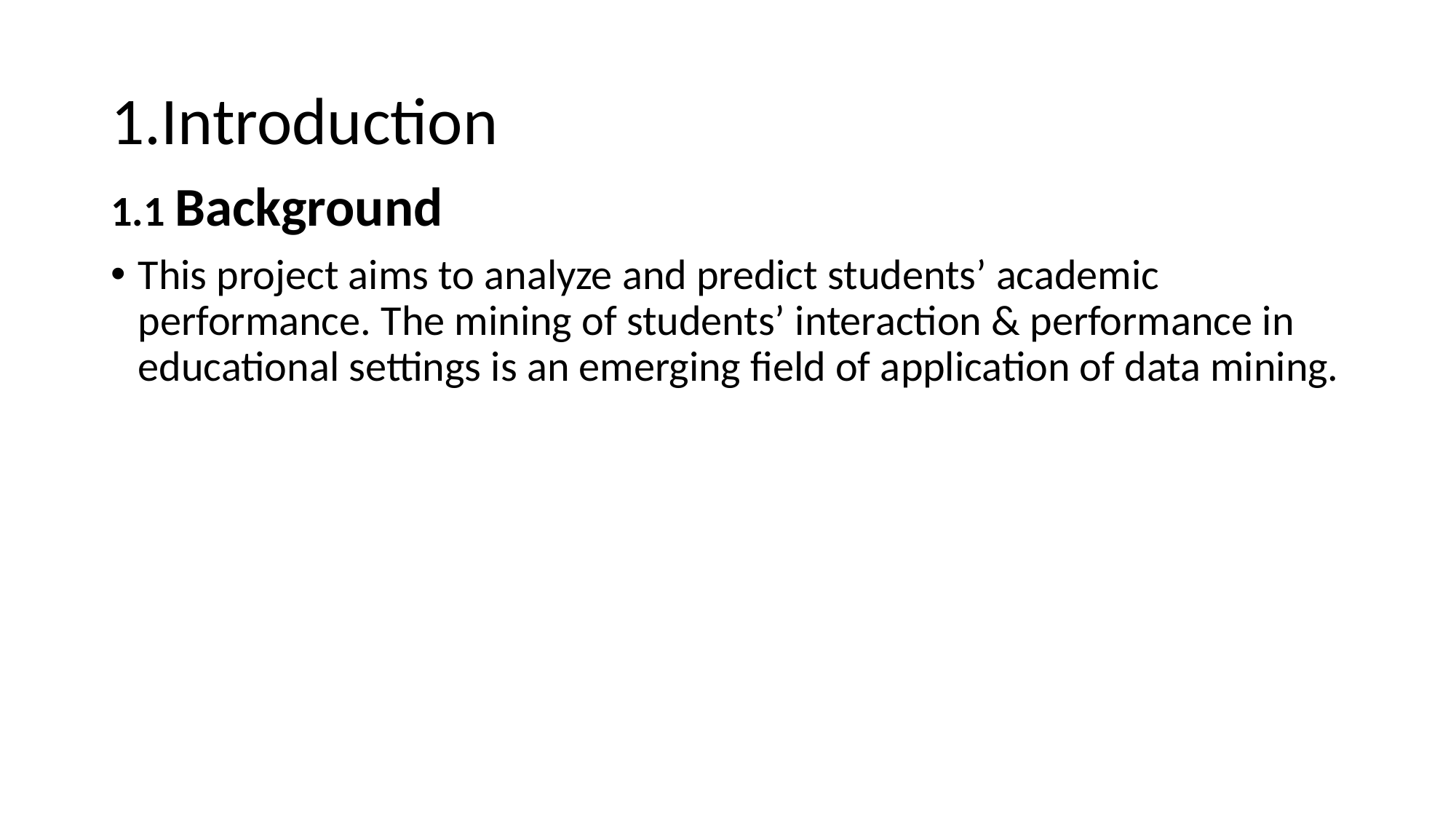

# 1.Introduction
1.1 Background
This project aims to analyze and predict students’ academic performance. The mining of students’ interaction & performance in educational settings is an emerging field of application of data mining.